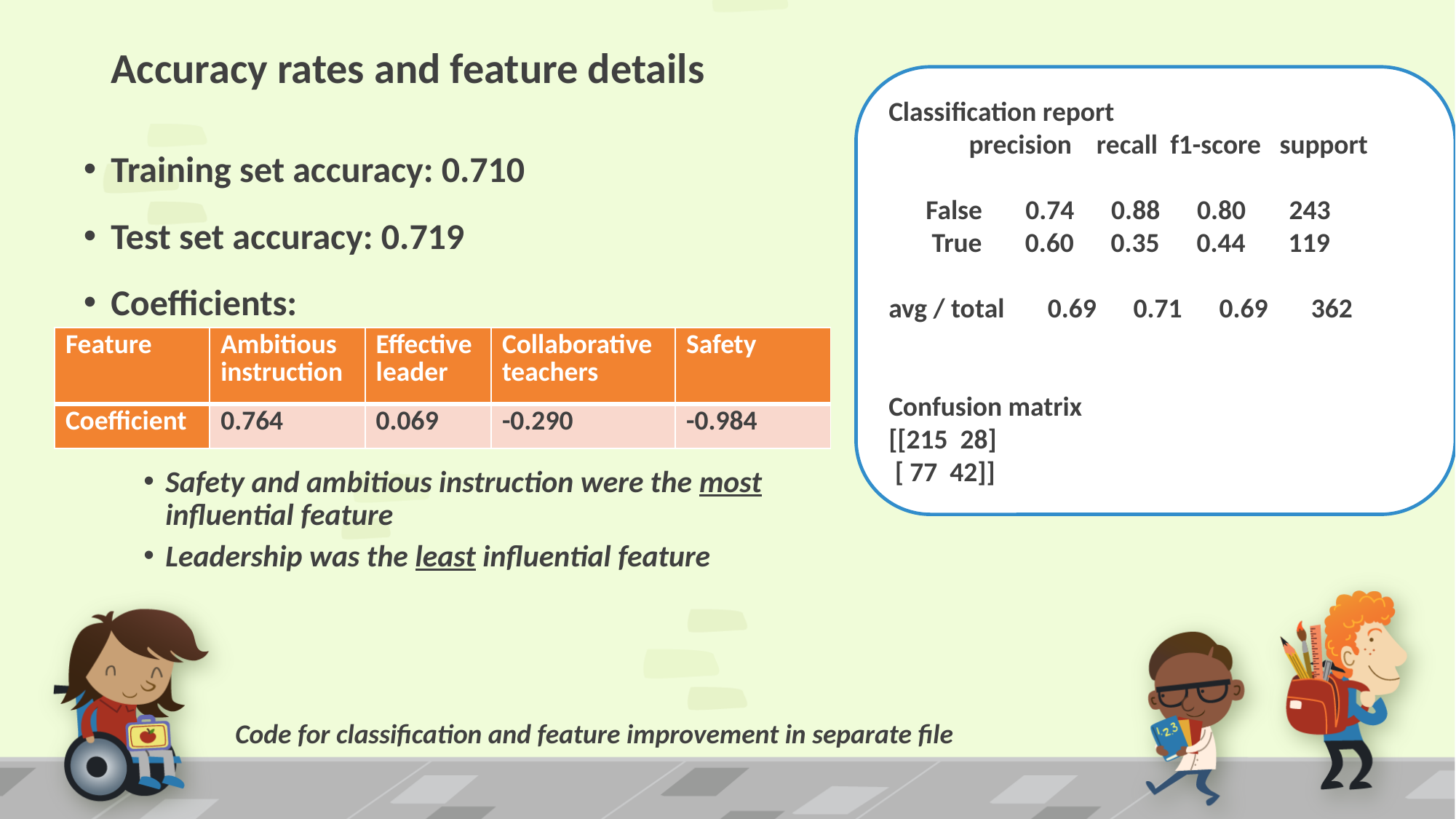

# Accuracy rates and feature details
Classification report
             precision    recall  f1-score   support

      False       0.74      0.88      0.80       243
       True       0.60      0.35      0.44       119

avg / total       0.69      0.71      0.69       362

Confusion matrix
[[215  28]
 [ 77  42]]
Training set accuracy: 0.710
Test set accuracy: 0.719
Coefficients:

Safety and ambitious instruction were the most influential feature
Leadership was the least influential feature

| Feature | Ambitious instruction | Effective leader | Collaborative teachers | Safety |
| --- | --- | --- | --- | --- |
| Coefficient | 0.764 | 0.069 | -0.290 | -0.984 |
Code for classification and feature improvement in separate file